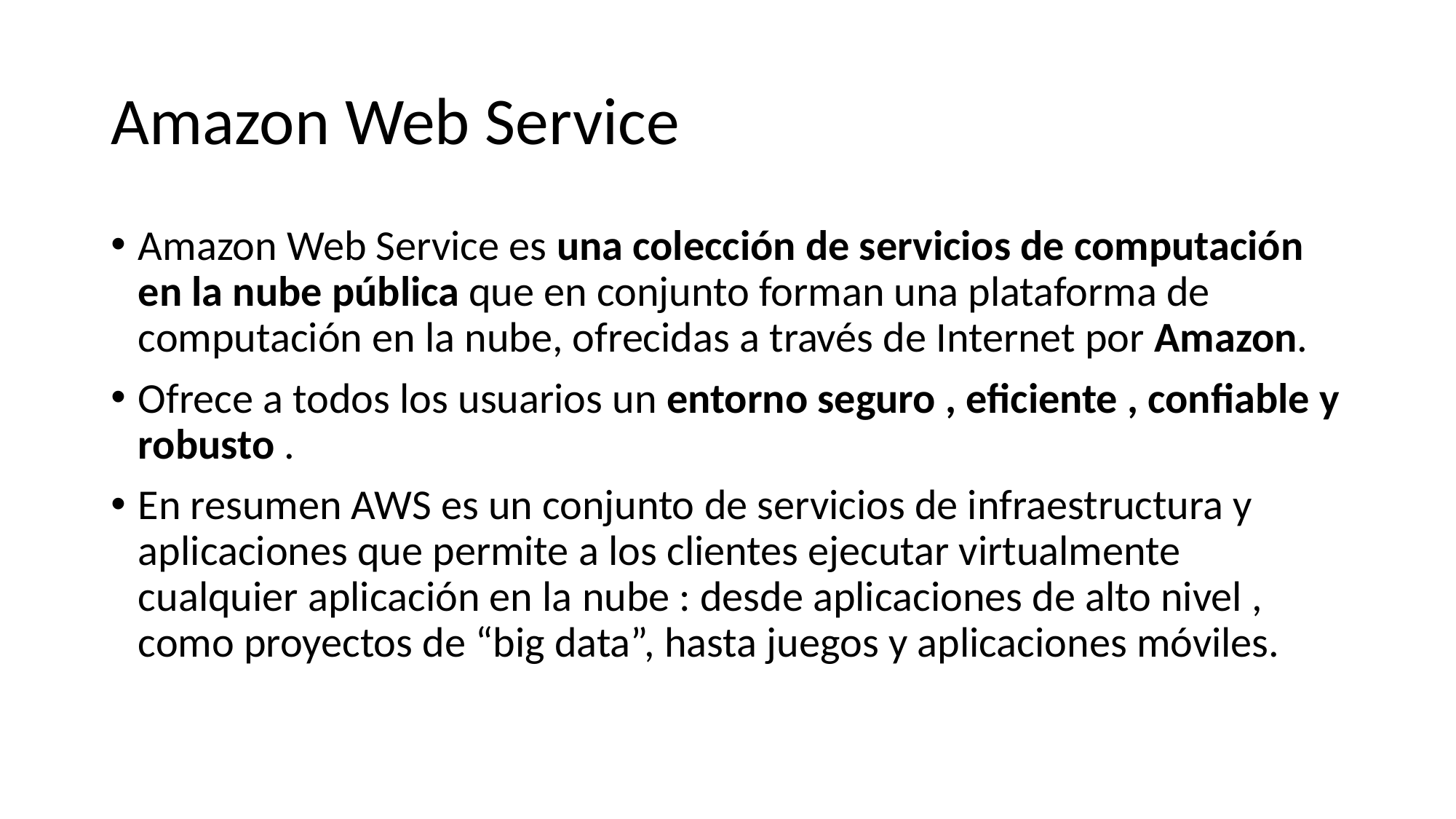

# Amazon Web Service
Amazon Web Service es una colección de servicios de computación en la nube pública que en conjunto forman una plataforma de computación en la nube, ofrecidas a través de Internet por Amazon.
Ofrece a todos los usuarios un entorno seguro , eficiente , confiable y robusto .
En resumen AWS es un conjunto de servicios de infraestructura y aplicaciones que permite a los clientes ejecutar virtualmente cualquier aplicación en la nube : desde aplicaciones de alto nivel , como proyectos de “big data”, hasta juegos y aplicaciones móviles.